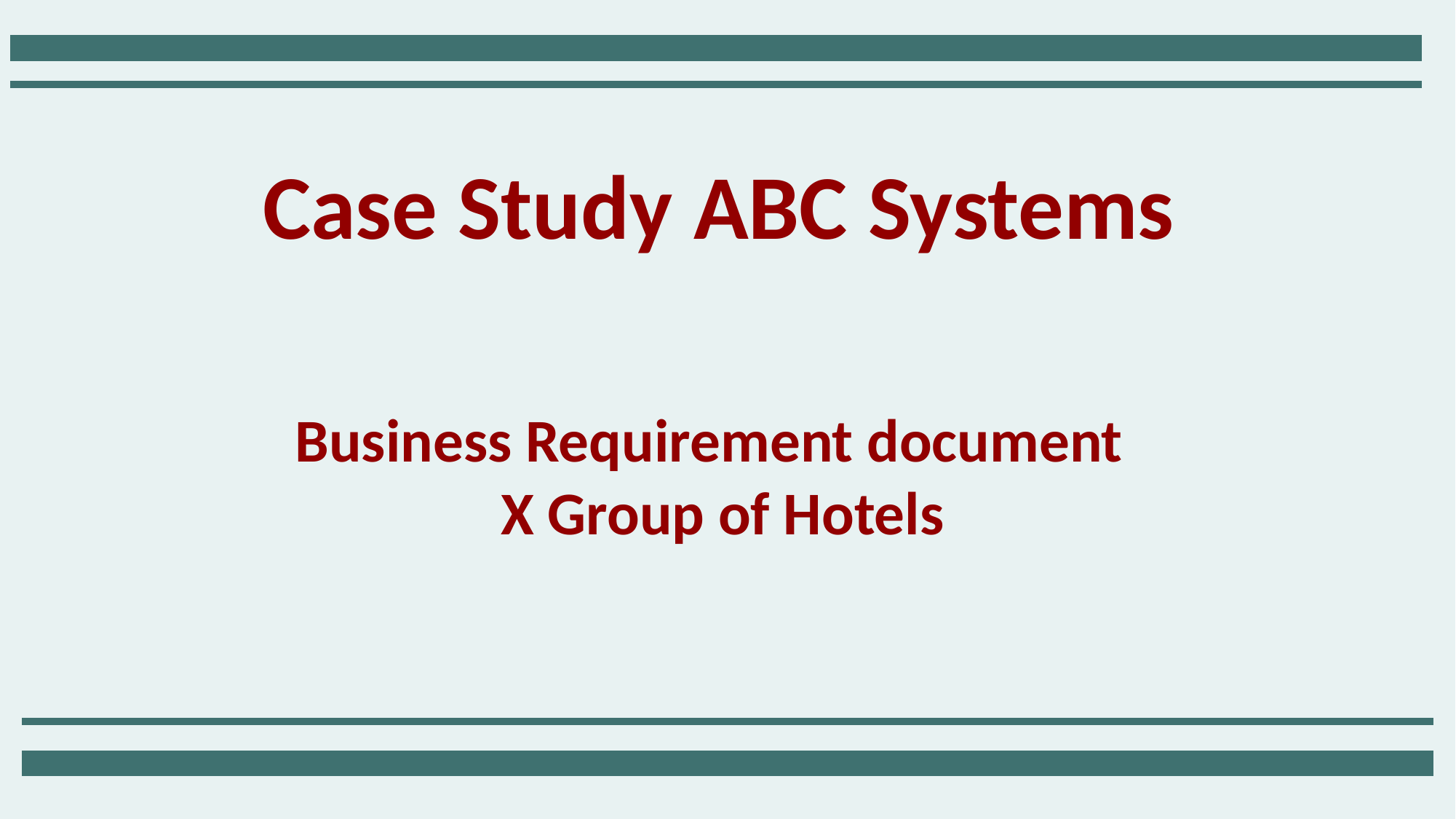

Case Study ABC Systems

Business Requirement document
 X Group of Hotels